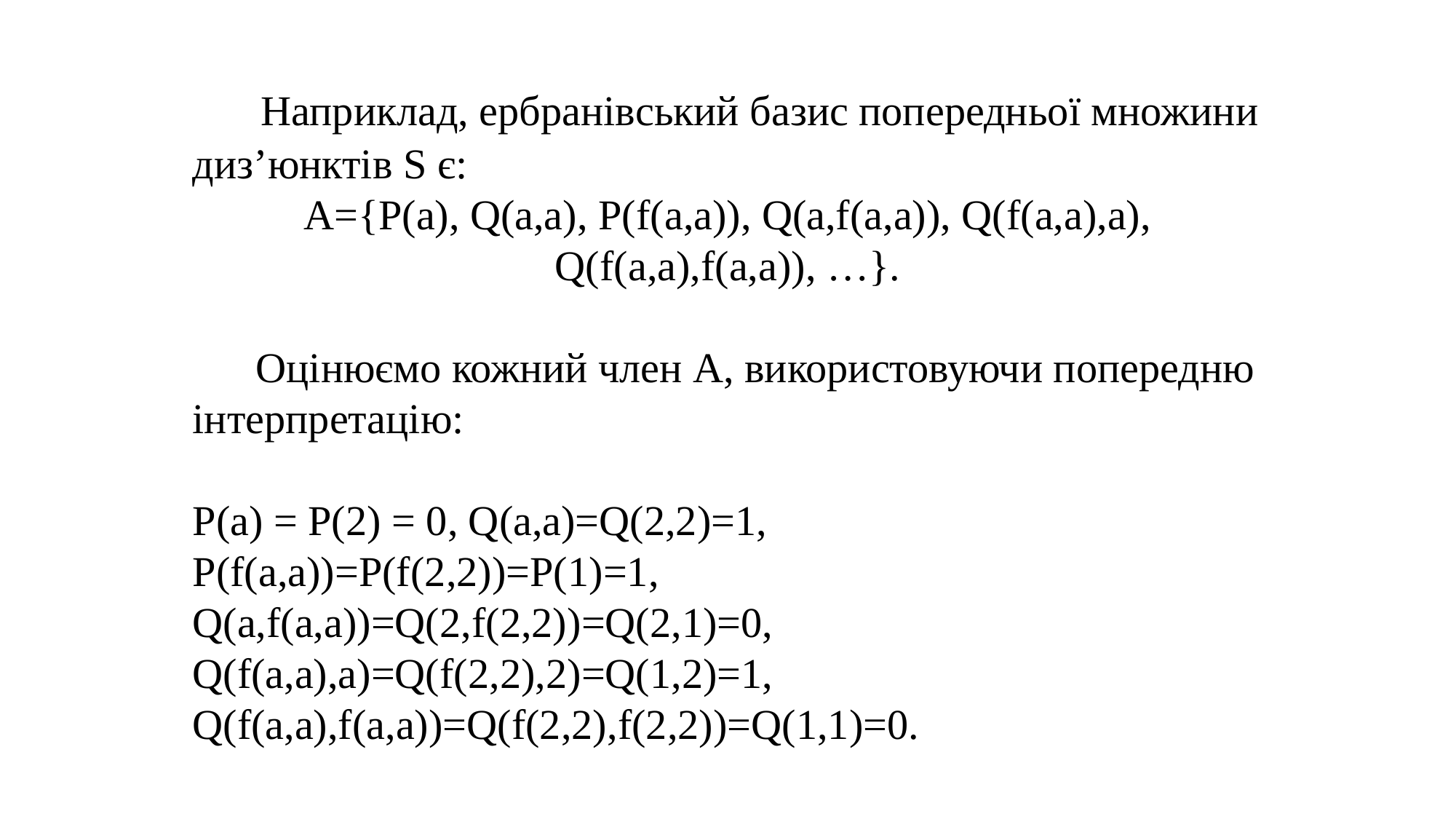

Наприклад, ербранівський базис попередньої множини диз’юнктів S є:
A={P(a), Q(a,a), P(f(a,a)), Q(a,f(a,a)), Q(f(a,a),a), Q(f(a,a),f(a,a)), …}.

      Оцінюємо кожний член А, використовуючи попередню інтерпретацію:

P(a) = P(2) = 0, Q(a,a)=Q(2,2)=1,
P(f(a,a))=P(f(2,2))=P(1)=1,
Q(a,f(a,a))=Q(2,f(2,2))=Q(2,1)=0,
Q(f(a,a),a)=Q(f(2,2),2)=Q(1,2)=1,
Q(f(a,a),f(a,a))=Q(f(2,2),f(2,2))=Q(1,1)=0.